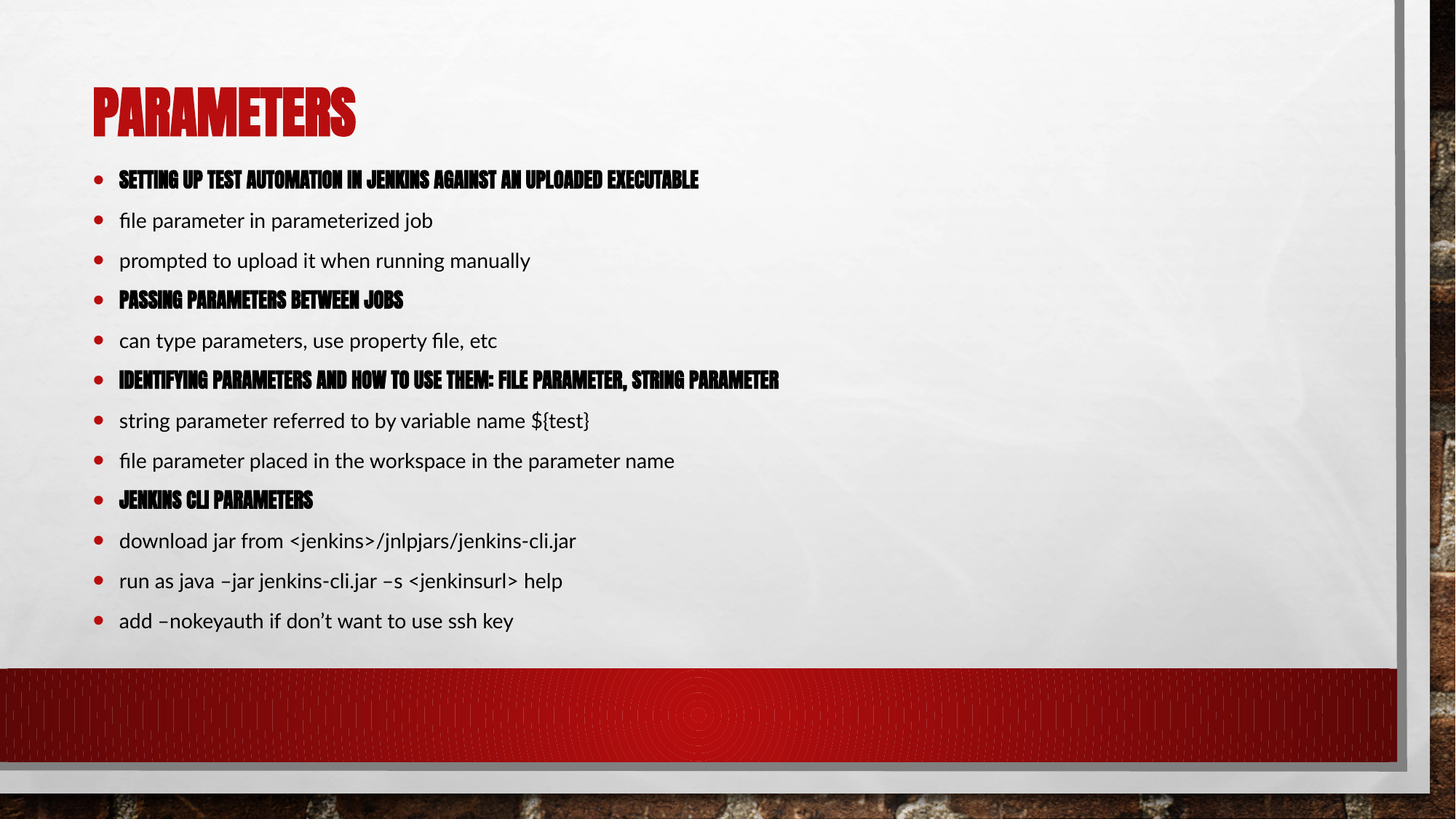

# Parameters
Setting up test automation in Jenkins against an uploaded executable
file parameter in parameterized job
prompted to upload it when running manually
Passing parameters between jobs
can type parameters, use property file, etc
Identifying parameters and how to use them: file parameter, string parameter
string parameter referred to by variable name ${test}
file parameter placed in the workspace in the parameter name
Jenkins CLI parameters
download jar from <jenkins>/jnlpjars/jenkins-cli.jar
run as java –jar jenkins-cli.jar –s <jenkinsurl> help
add –nokeyauth if don’t want to use ssh key